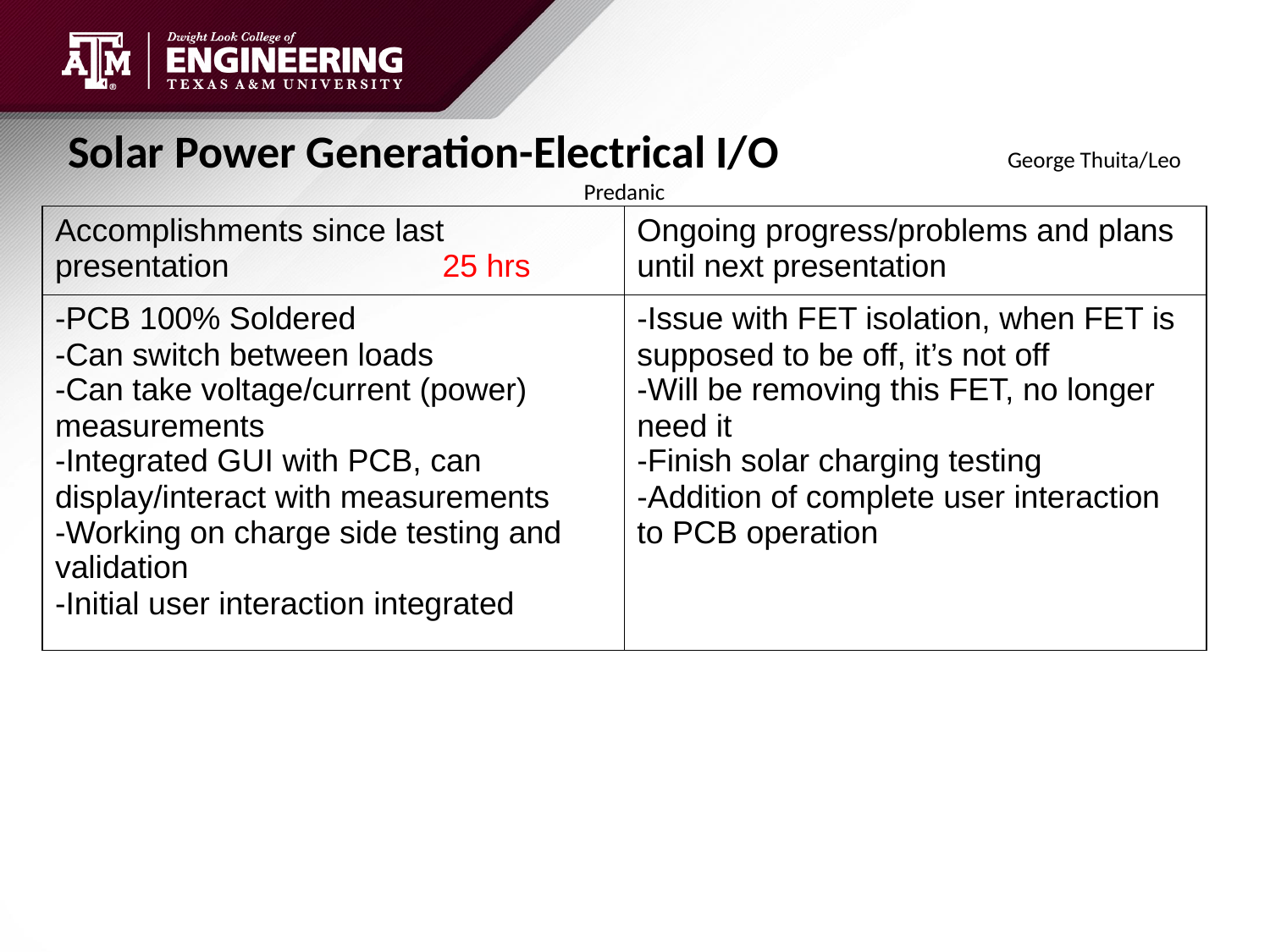

Solar Power Generation-Electrical I/O 		        George Thuita/Leo Predanic
| Accomplishments since last presentation 25 hrs | Ongoing progress/problems and plans until next presentation |
| --- | --- |
| -PCB 100% Soldered -Can switch between loads -Can take voltage/current (power) measurements -Integrated GUI with PCB, can display/interact with measurements -Working on charge side testing and validation -Initial user interaction integrated | -Issue with FET isolation, when FET is supposed to be off, it’s not off -Will be removing this FET, no longer need it -Finish solar charging testing -Addition of complete user interaction to PCB operation |